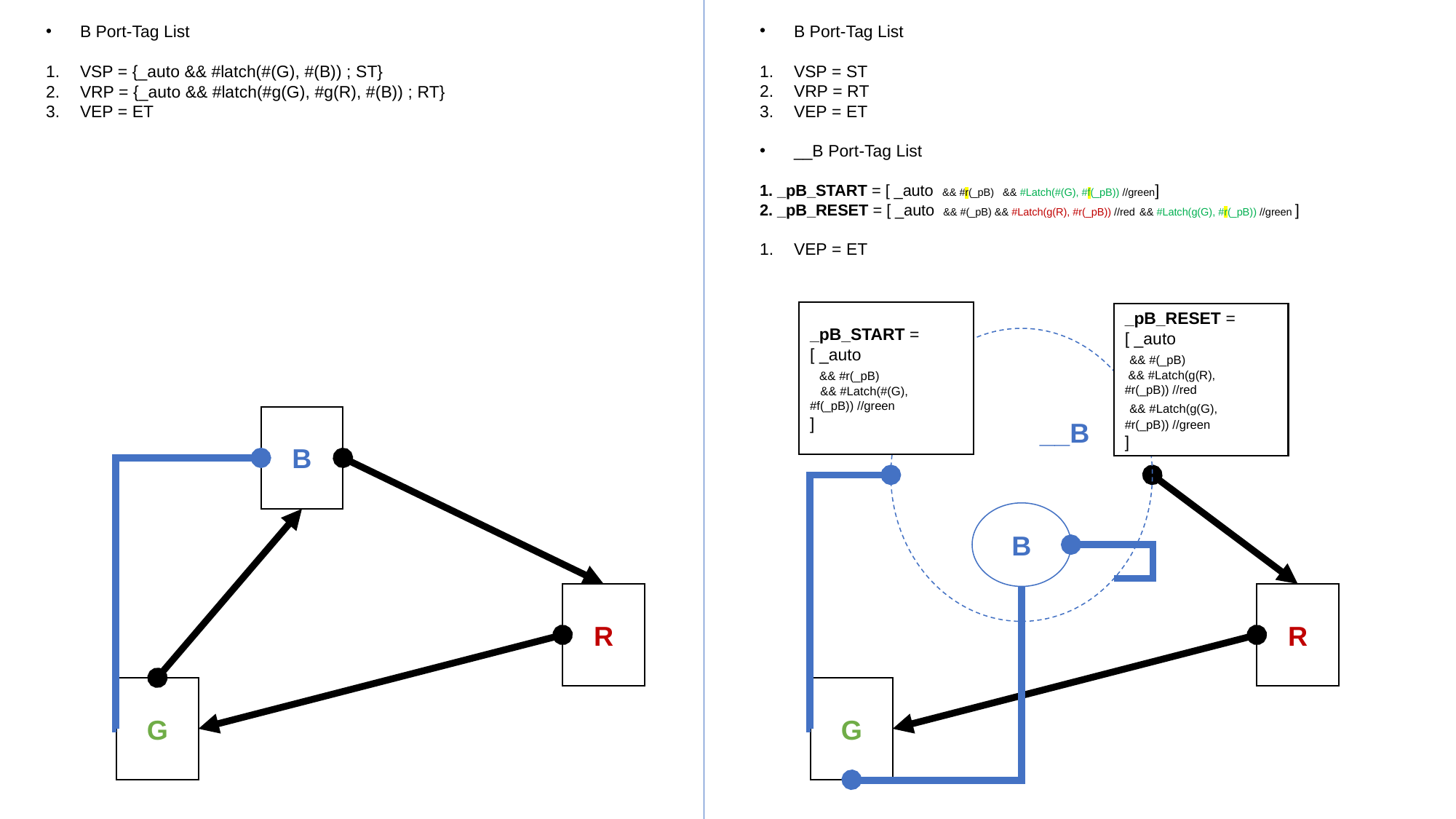

B Port-Tag List

VSP = ST
VRP = RT
VEP = ET

__B Port-Tag List

1. _pB_START = [ _auto  && #r(_pB)   && #Latch(#(G), #f(_pB)) //green]
2. _pB_RESET = [ _auto  && #(_pB) && #Latch(g(R), #r(_pB)) //red && #Latch(g(G), #r(_pB)) //green ]

VEP = ET

B Port-Tag List

VSP = {_auto && #latch(#(G), #(B)) ; ST}
VRP = {_auto && #latch(#g(G), #g(R), #(B)) ; RT}
VEP = ET
_pB_START = [ _auto
  && #r(_pB)
   && #Latch(#(G), #f(_pB)) //green
]
_pB_RESET = [ _auto
 && #(_pB)
 && #Latch(g(R), #r(_pB)) //red
 && #Latch(g(G), #r(_pB)) //green
]

B
__B
B
R
R
G
G